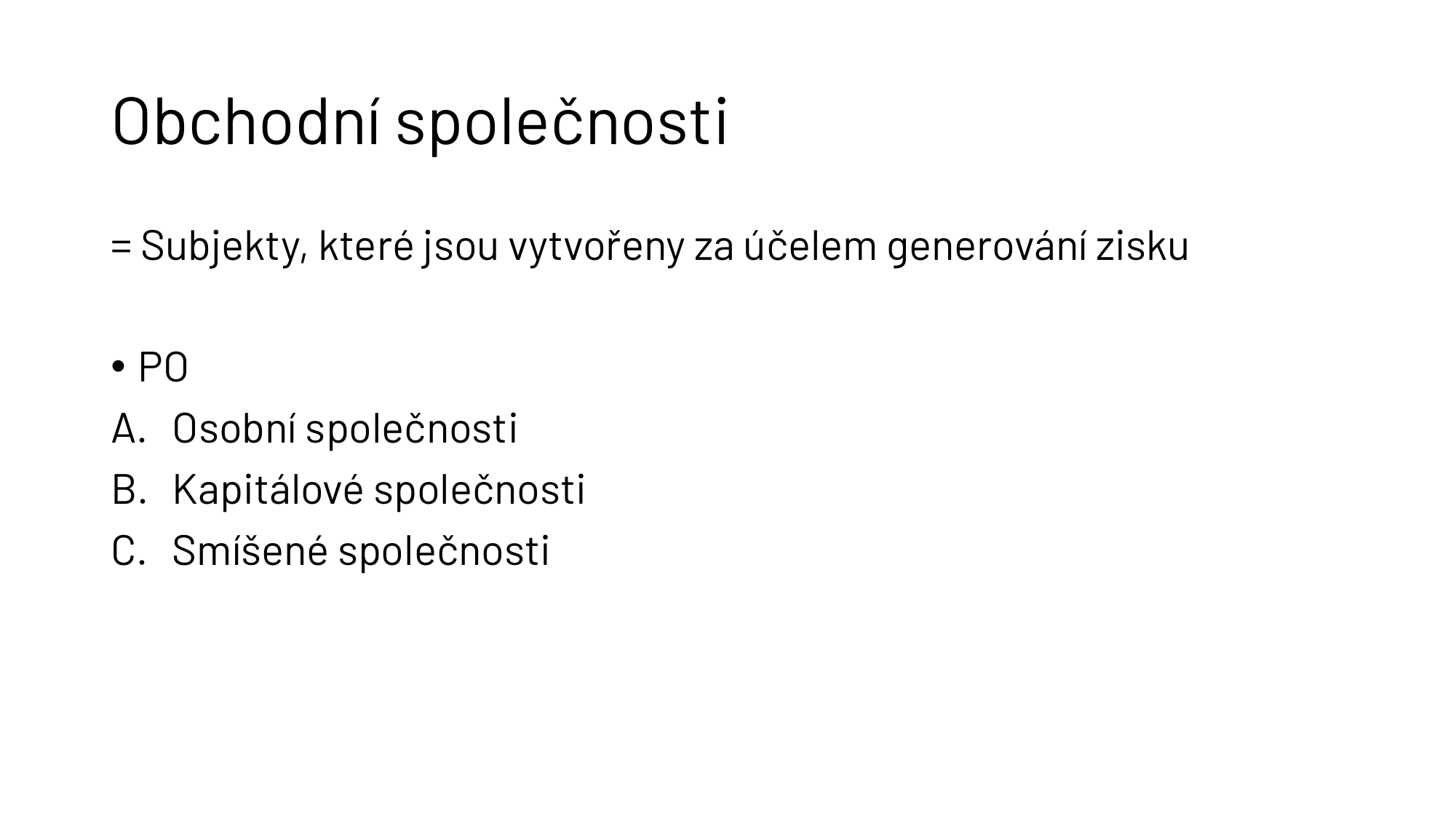

# Obchodní společnosti
= Subjekty, které jsou vytvořeny za účelem generování zisku

PO
Osobní společnosti
Kapitálové společnosti
Smíšené společnosti